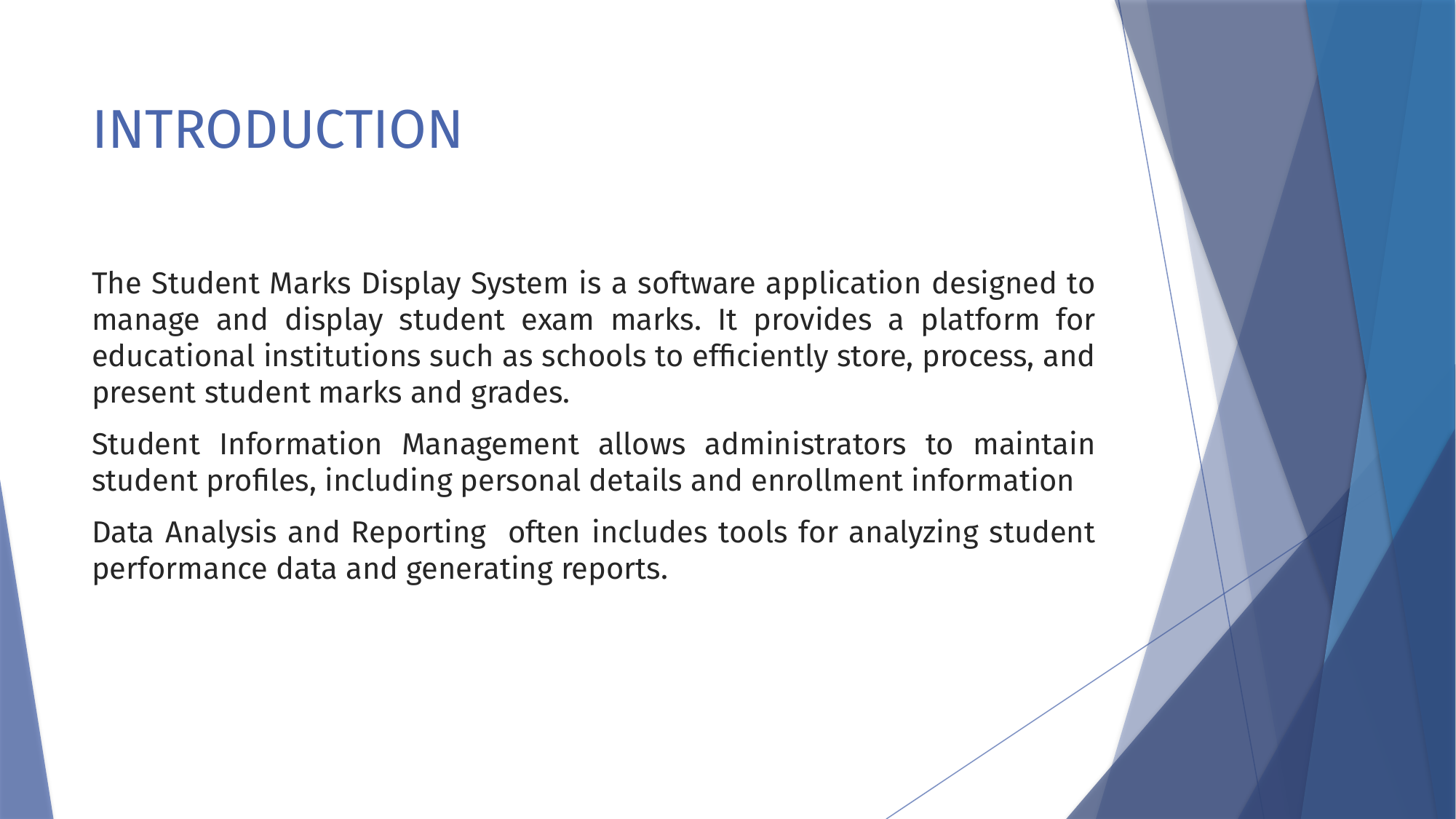

# INTRODUCTION
The Student Marks Display System is a software application designed to manage and display student exam marks. It provides a platform for educational institutions such as schools to efficiently store, process, and present student marks and grades.
Student Information Management allows administrators to maintain student profiles, including personal details and enrollment information
Data Analysis and Reporting  often includes tools for analyzing student performance data and generating reports.